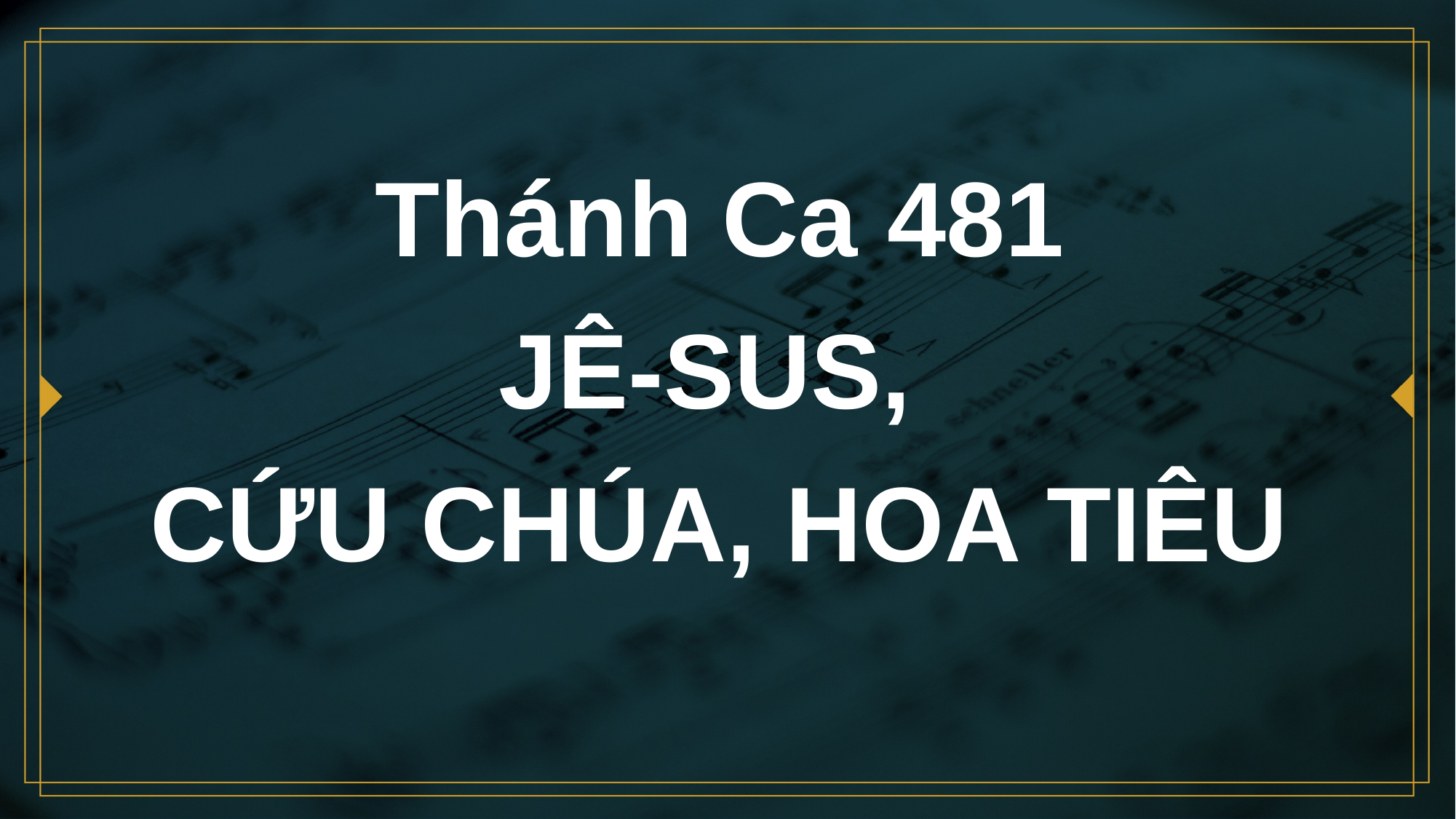

# Thánh Ca 481 JÊ-SUS, CỨU CHÚA, HOA TIÊU